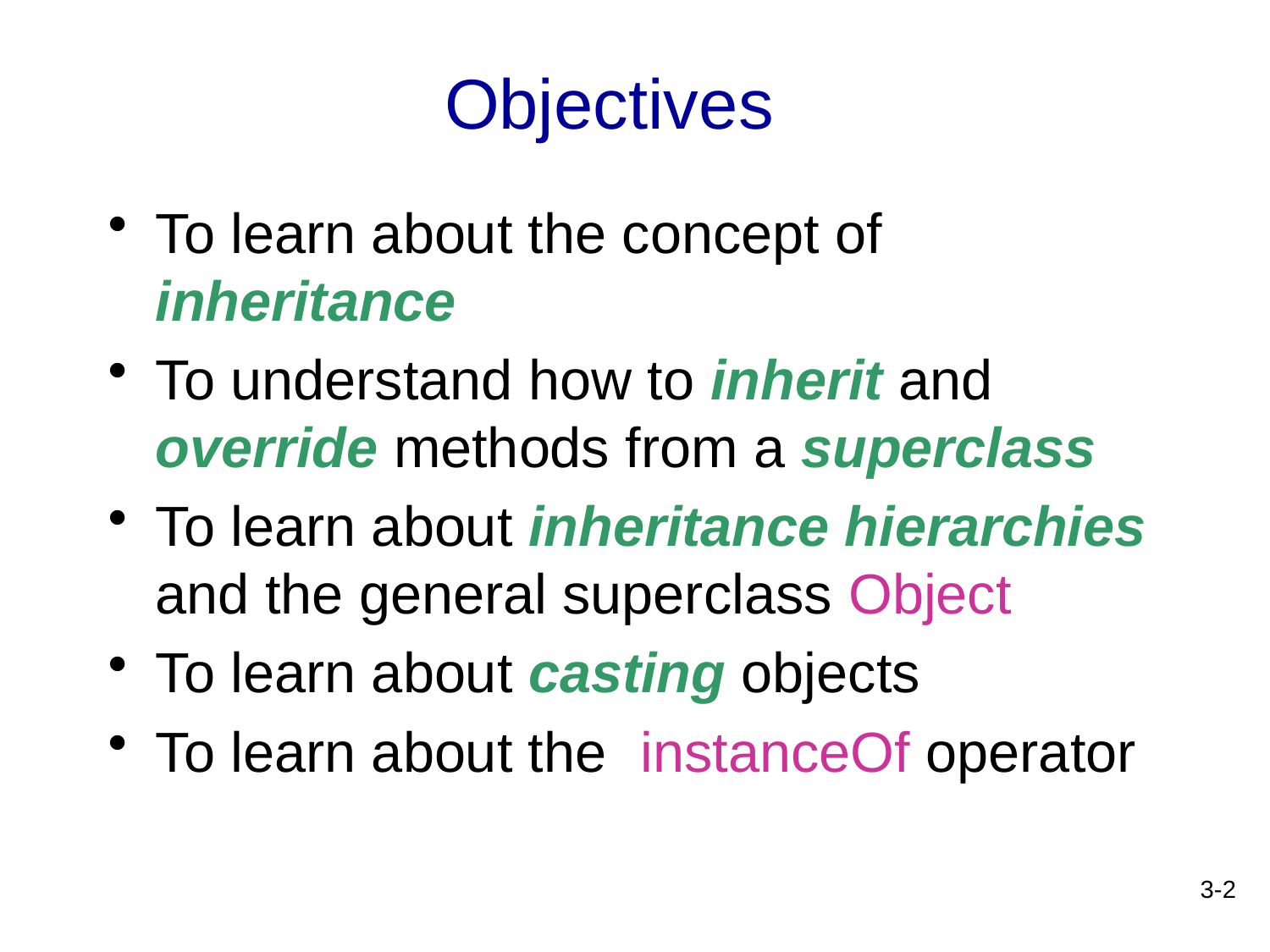

# Objectives
To learn about the concept of inheritance
To understand how to inherit and override methods from a superclass
To learn about inheritance hierarchies and the general superclass Object
To learn about casting objects
To learn about the instanceOf operator

3-2